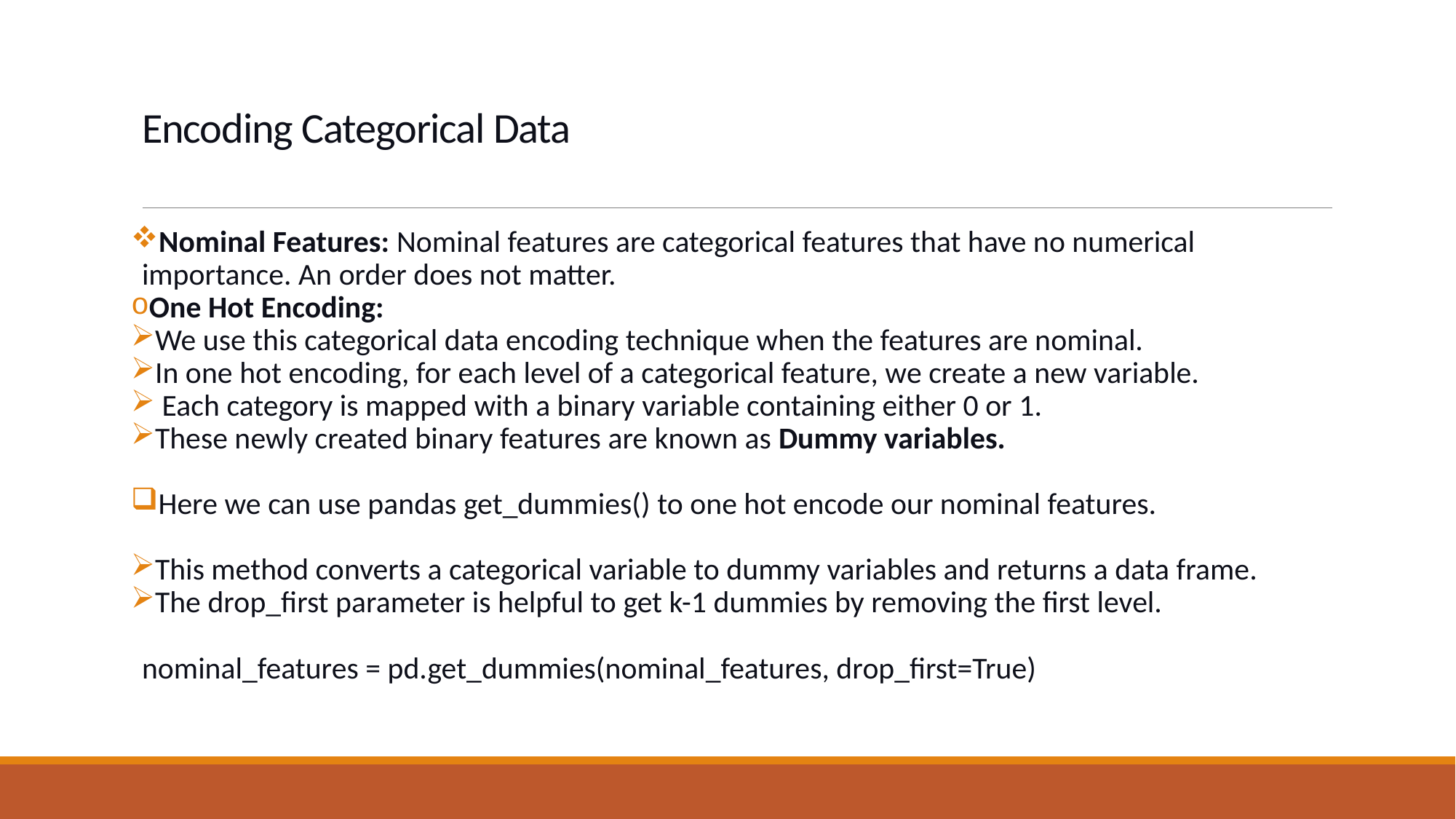

# Encoding Categorical Data
Nominal Features: Nominal features are categorical features that have no numerical importance. An order does not matter.
One Hot Encoding:
We use this categorical data encoding technique when the features are nominal.
In one hot encoding, for each level of a categorical feature, we create a new variable.
 Each category is mapped with a binary variable containing either 0 or 1.
These newly created binary features are known as Dummy variables.

Here we can use pandas get_dummies() to one hot encode our nominal features.

This method converts a categorical variable to dummy variables and returns a data frame.
The drop_first parameter is helpful to get k-1 dummies by removing the first level.

nominal_features = pd.get_dummies(nominal_features, drop_first=True)